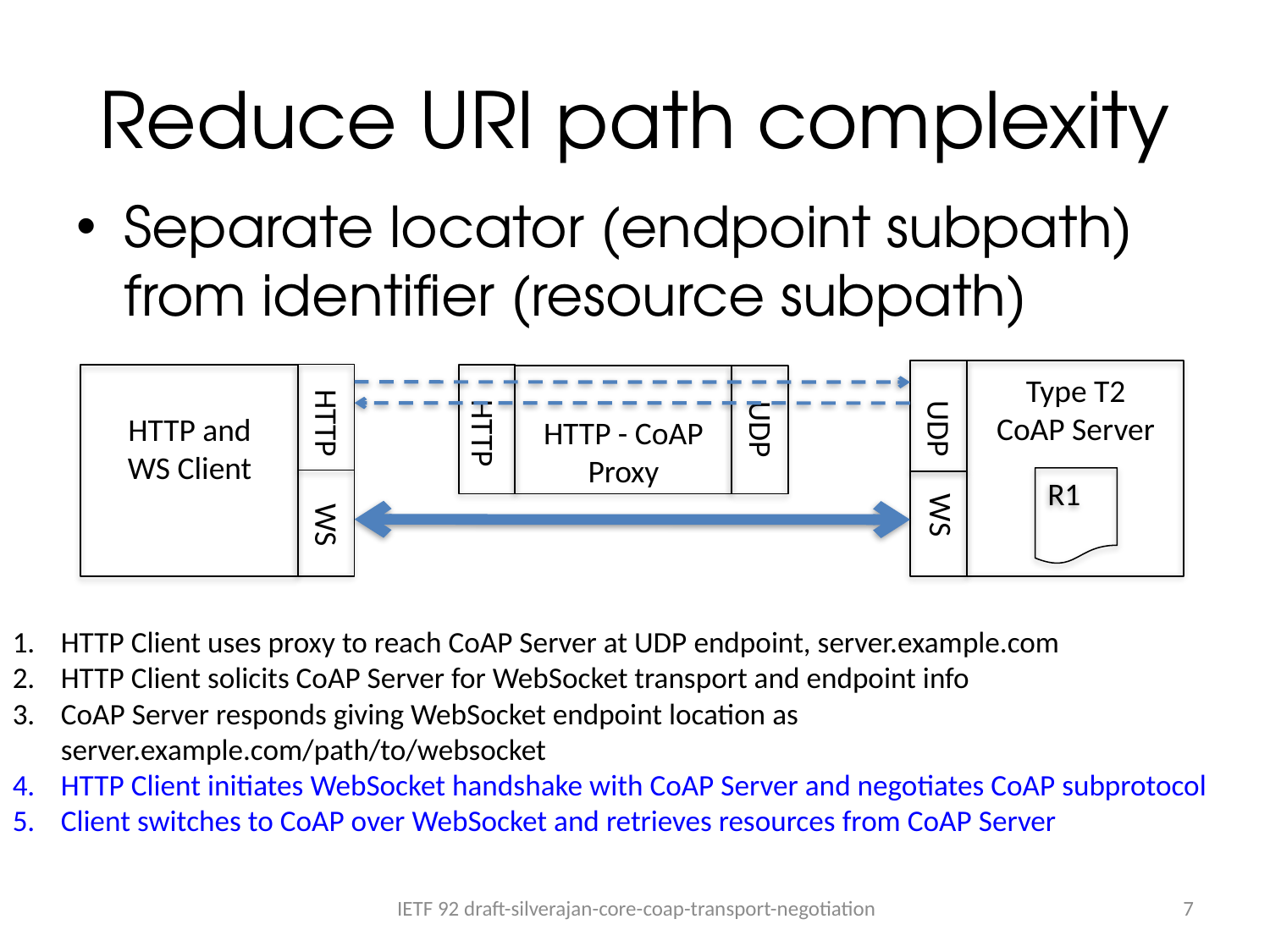

# Reduce URI path complexity
Separate locator (endpoint subpath) from identifier (resource subpath)

Type T2
CoAP Server

HTTP - CoAP Proxy
HTTP and
WS Client
UDP
HTTP
UDP
HTTP
R1

WS
WS
HTTP Client uses proxy to reach CoAP Server at UDP endpoint, server.example.com
HTTP Client solicits CoAP Server for WebSocket transport and endpoint info
CoAP Server responds giving WebSocket endpoint location as                                  server.example.com/path/to/websocket
HTTP Client initiates WebSocket handshake with CoAP Server and negotiates CoAP subprotocol
Client switches to CoAP over WebSocket and retrieves resources from CoAP Server
IETF 92 draft-silverajan-core-coap-transport-negotiation
7